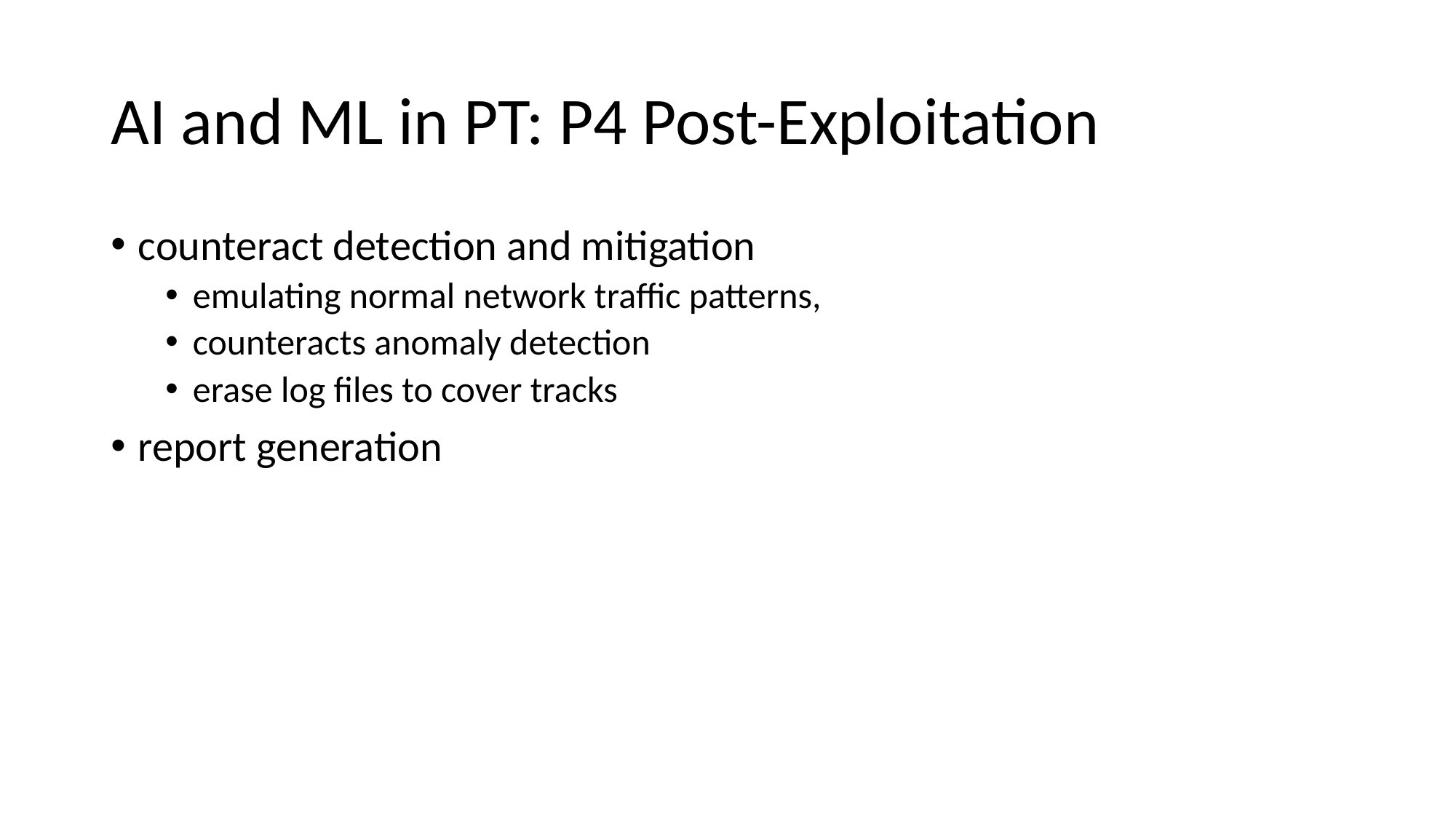

# AI and ML in PT: P4 Post-Exploitation
counteract detection and mitigation
emulating normal network traffic patterns,
counteracts anomaly detection
erase log files to cover tracks
report generation